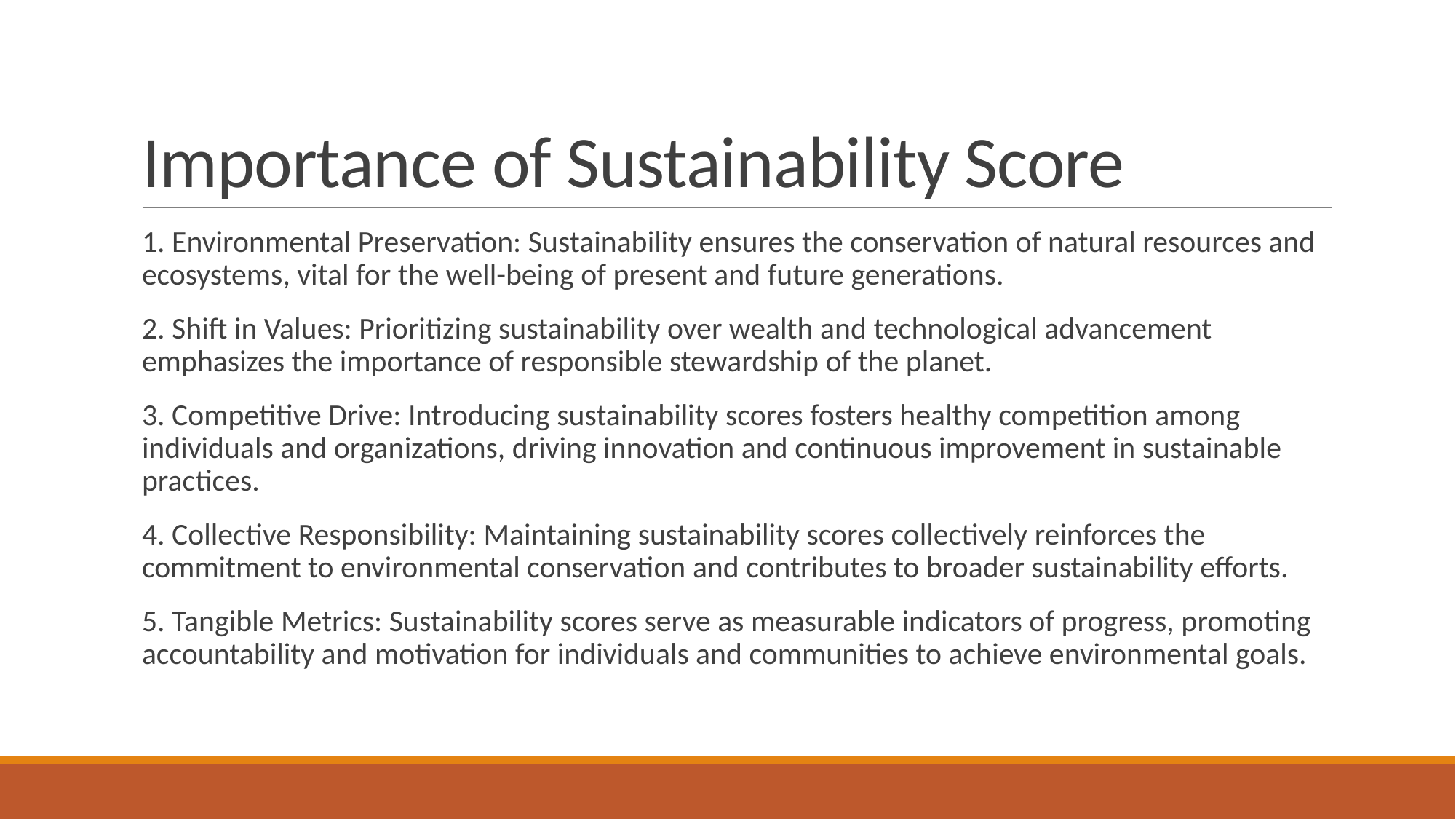

# Importance of Sustainability Score
1. Environmental Preservation: Sustainability ensures the conservation of natural resources and ecosystems, vital for the well-being of present and future generations.
2. Shift in Values: Prioritizing sustainability over wealth and technological advancement emphasizes the importance of responsible stewardship of the planet.
3. Competitive Drive: Introducing sustainability scores fosters healthy competition among individuals and organizations, driving innovation and continuous improvement in sustainable practices.
4. Collective Responsibility: Maintaining sustainability scores collectively reinforces the commitment to environmental conservation and contributes to broader sustainability efforts.
5. Tangible Metrics: Sustainability scores serve as measurable indicators of progress, promoting accountability and motivation for individuals and communities to achieve environmental goals.